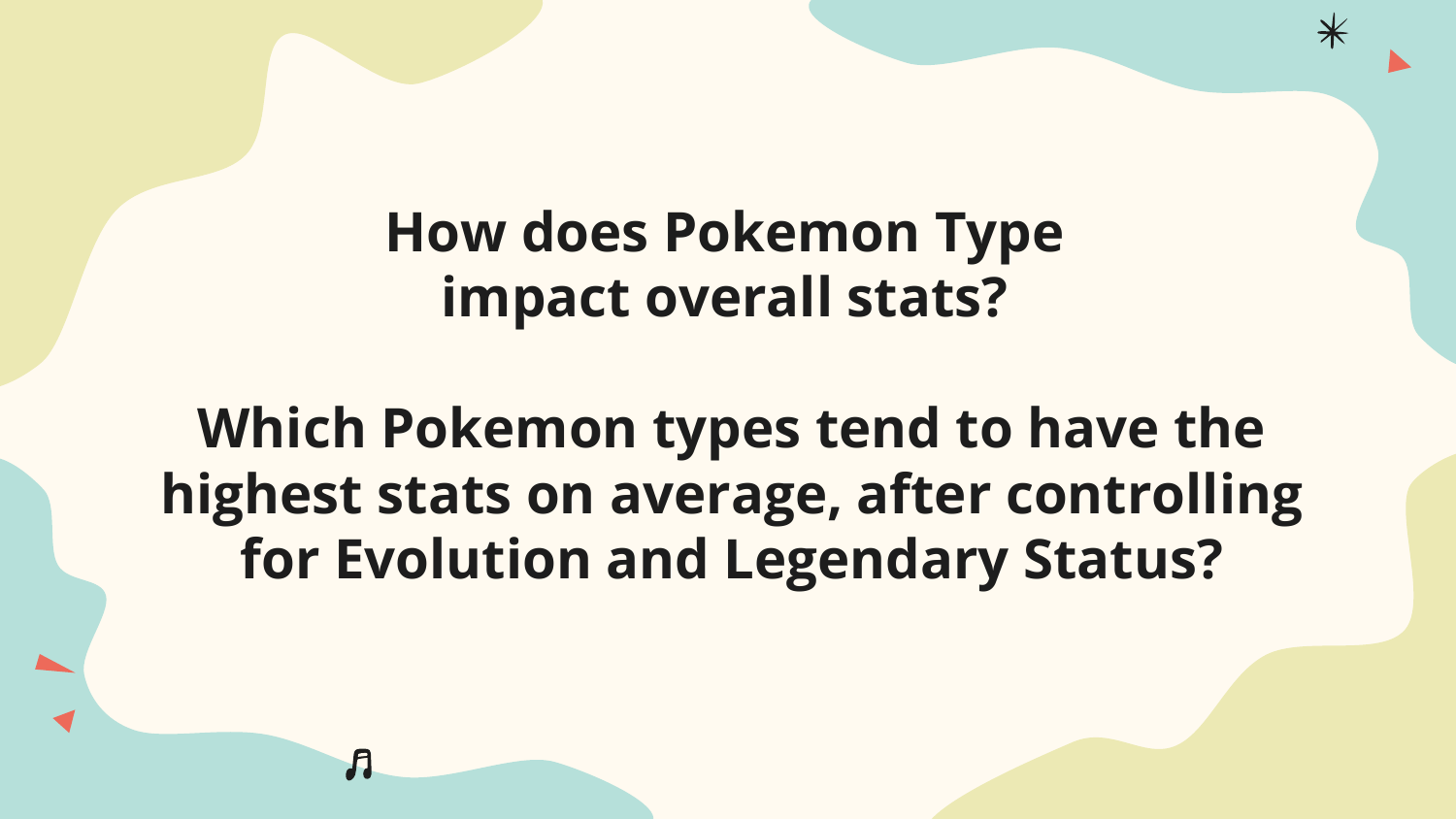

# How does Pokemon Type
impact overall stats?

Which Pokemon types tend to have the highest stats on average, after controlling for Evolution and Legendary Status?